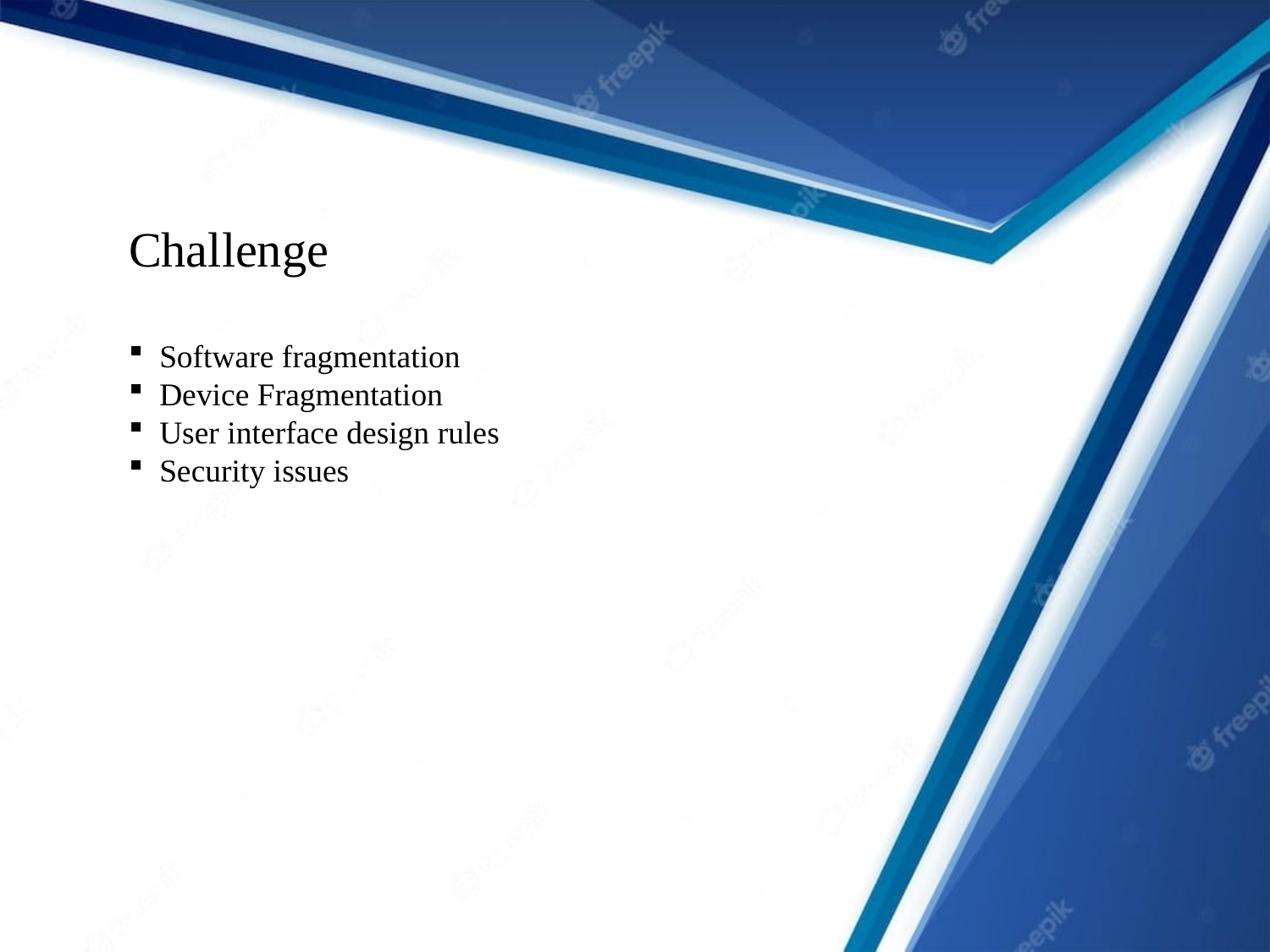

Challenge

  Software fragmentation
  Device Fragmentation
  User interface design rules
  Security issues